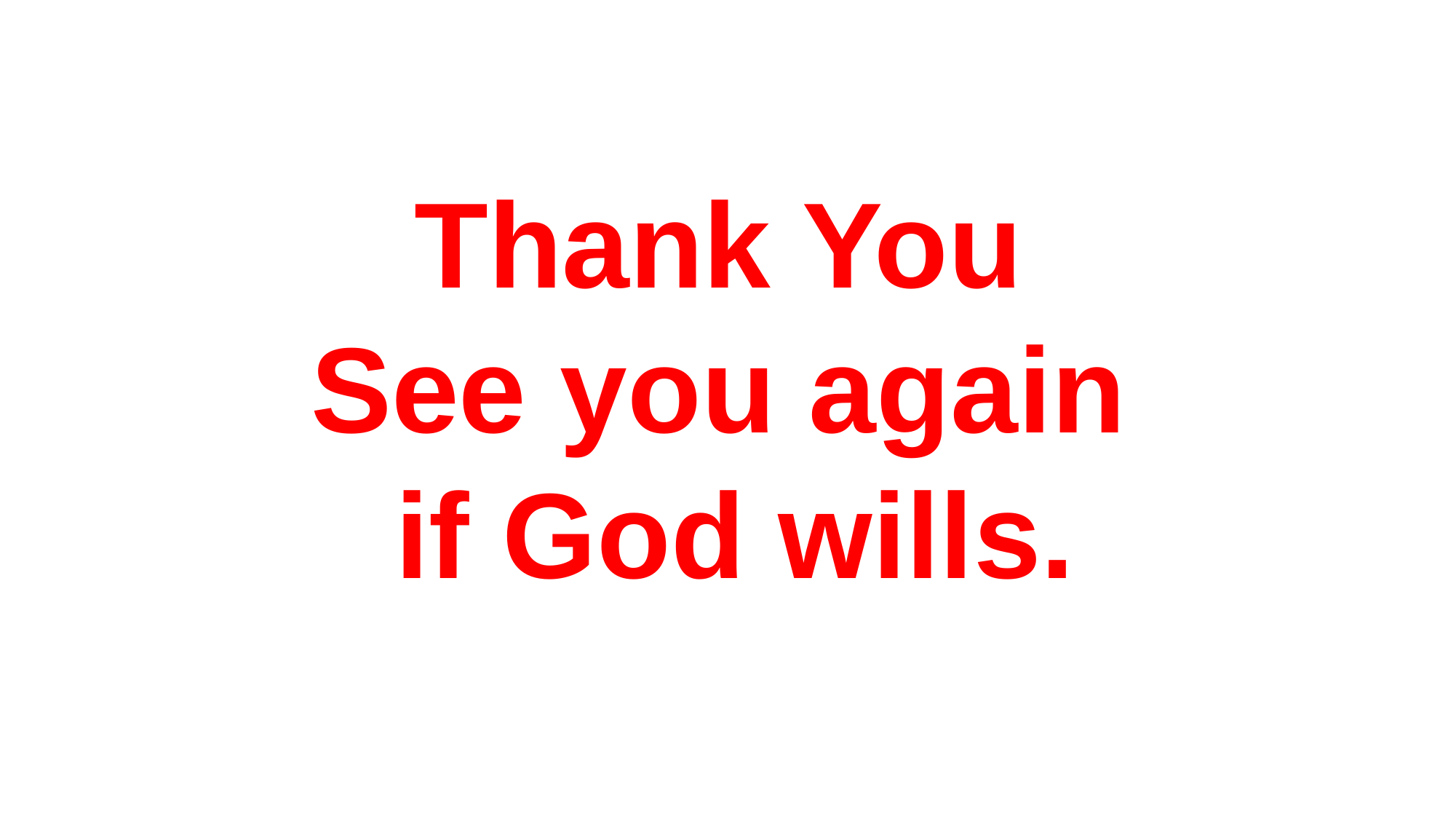

Thank You
See you again
if God wills.